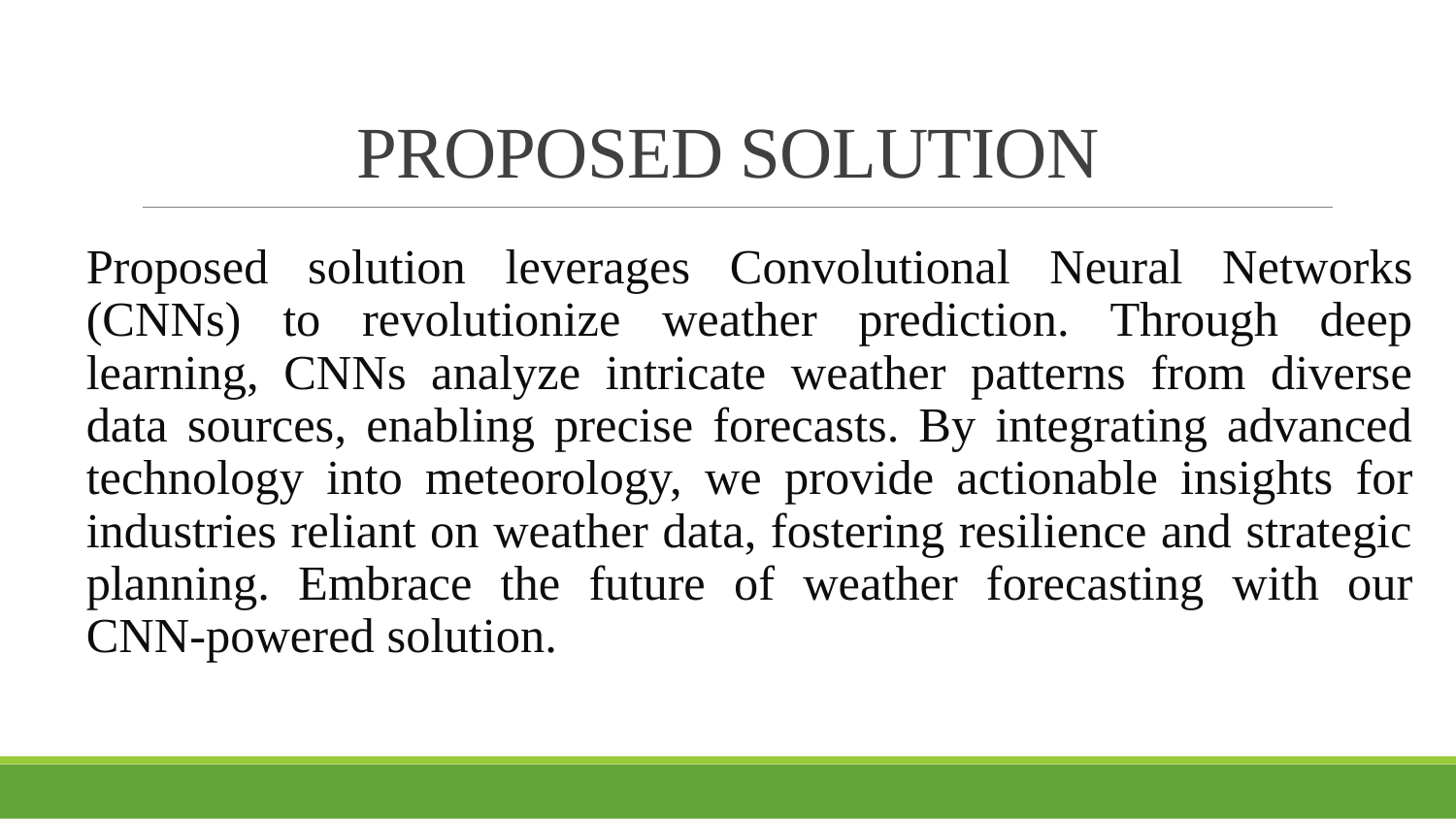

# PROPOSED SOLUTION

Proposed solution leverages Convolutional Neural Networks (CNNs) to revolutionize weather prediction. Through deep learning, CNNs analyze intricate weather patterns from diverse data sources, enabling precise forecasts. By integrating advanced technology into meteorology, we provide actionable insights for industries reliant on weather data, fostering resilience and strategic planning. Embrace the future of weather forecasting with our CNN-powered solution.